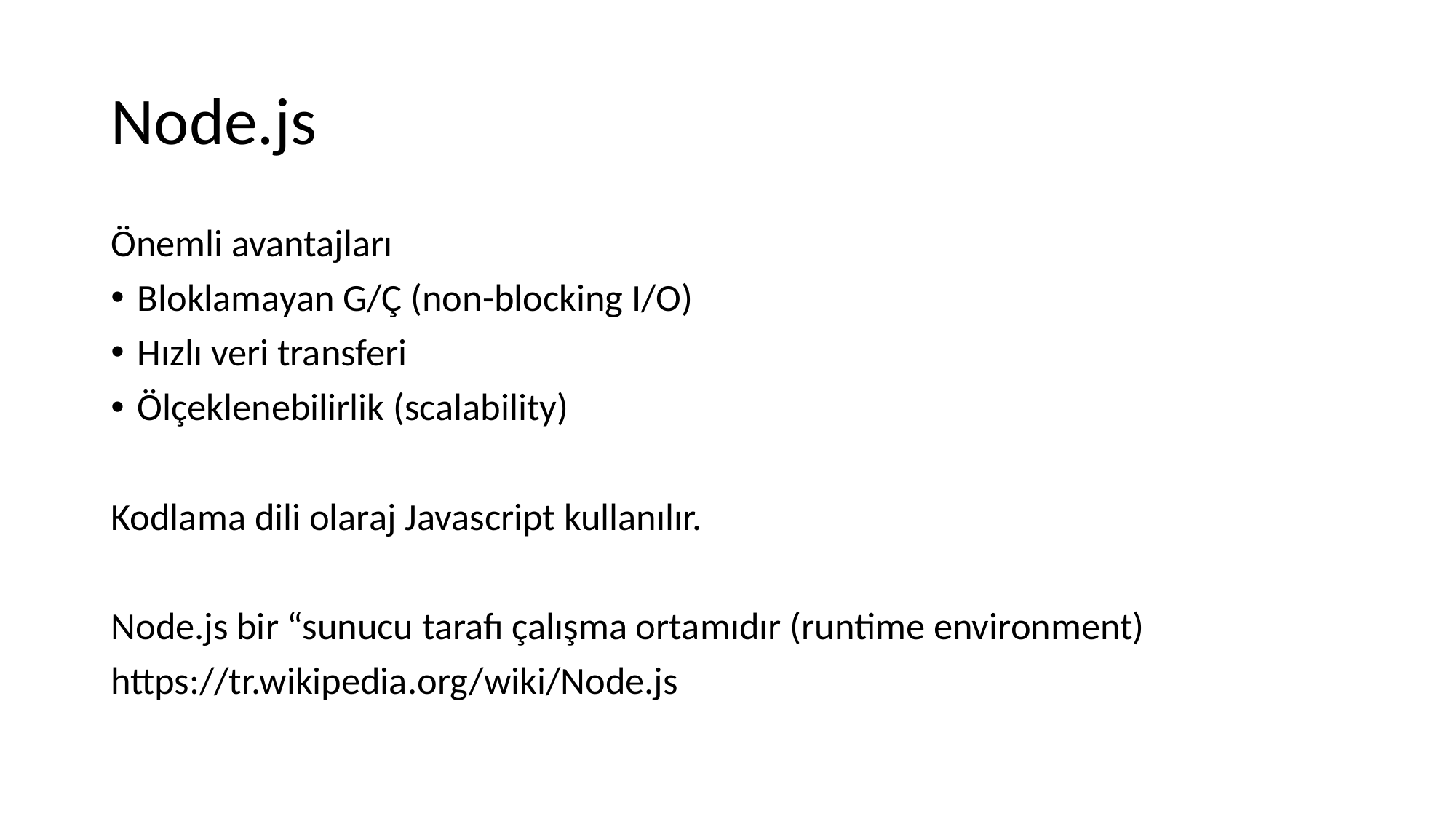

# Node.js
Önemli avantajları
Bloklamayan G/Ç (non-blocking I/O)
Hızlı veri transferi
Ölçeklenebilirlik (scalability)

Kodlama dili olaraj Javascript kullanılır.

Node.js bir “sunucu tarafı çalışma ortamıdır (runtime environment)
https://tr.wikipedia.org/wiki/Node.js